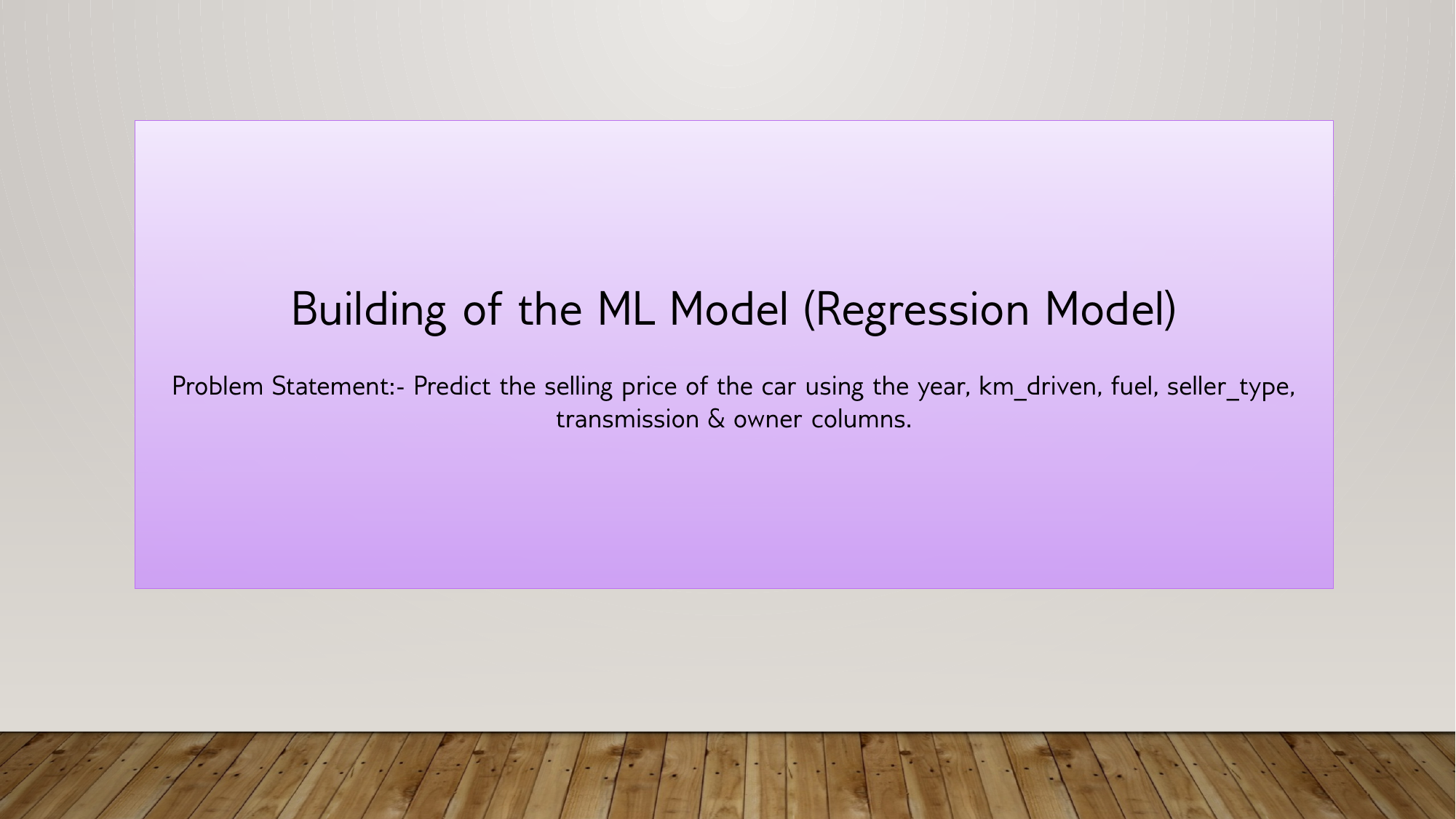

Building of the ML Model (Regression Model)

Problem Statement:- Predict the selling price of the car using the year, km_driven, fuel, seller_type, transmission & owner columns.